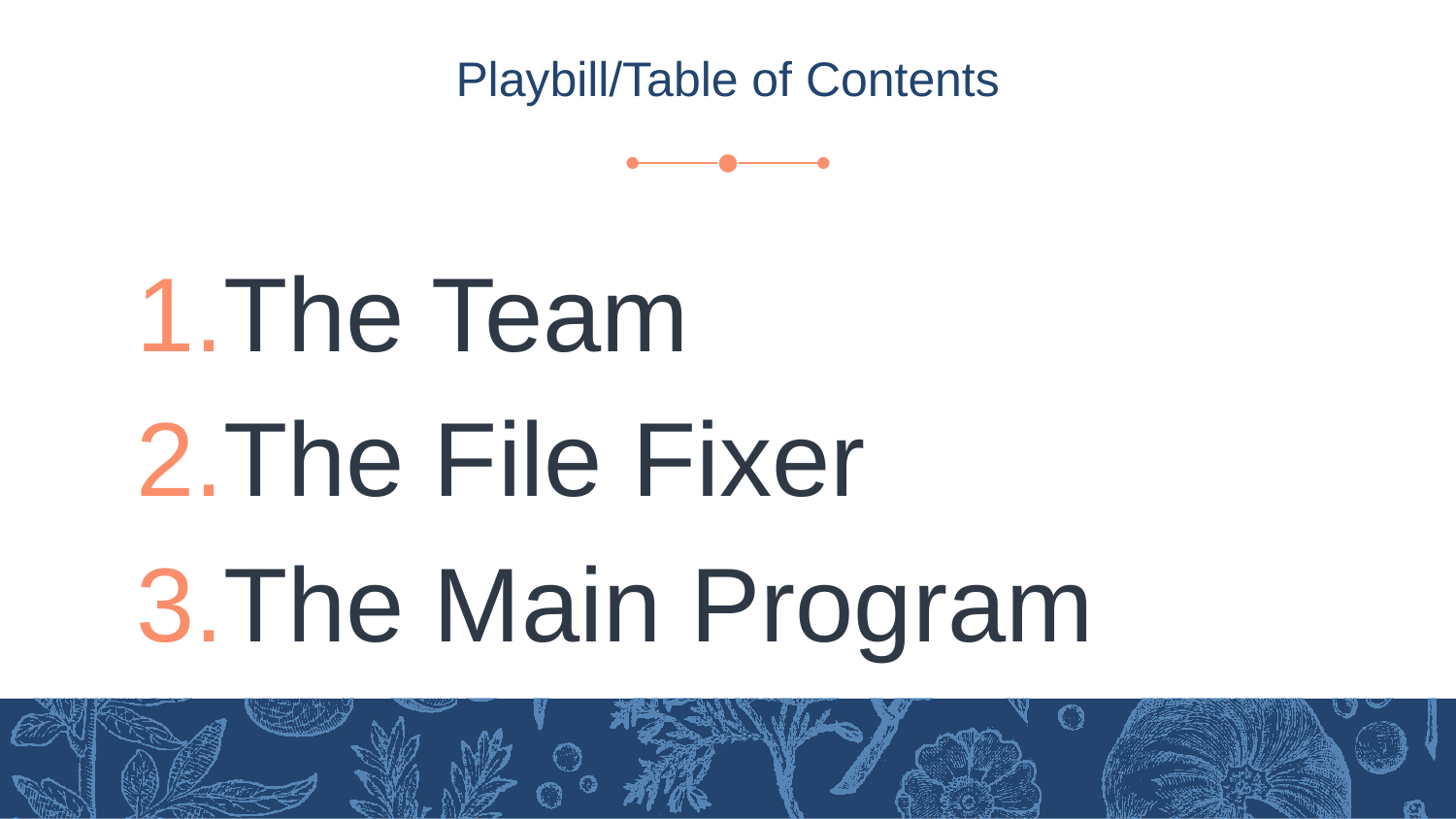

# Playbill/Table of Contents
The Team
The File Fixer
The Main Program